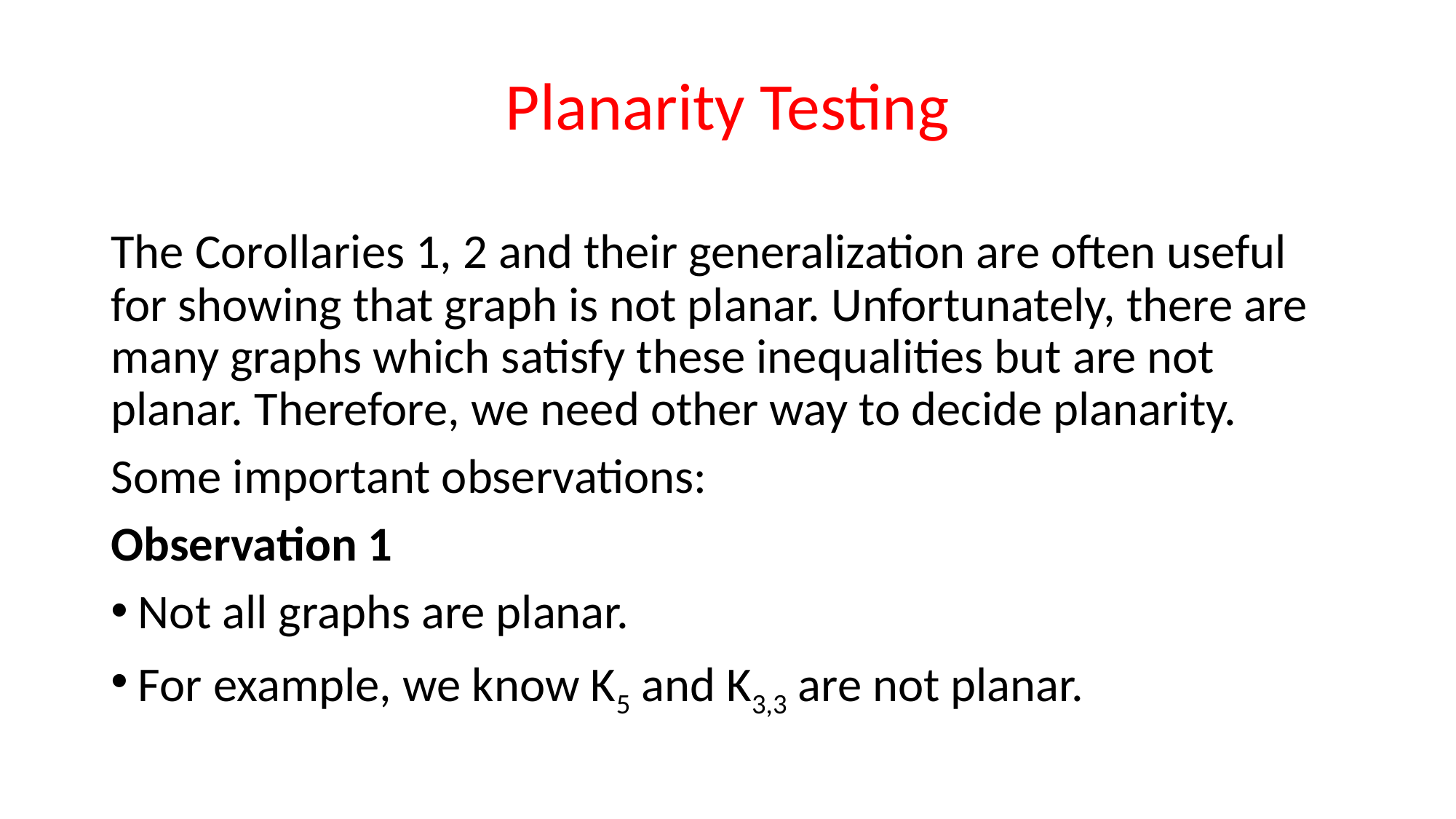

# Planarity Testing
The Corollaries 1, 2 and their generalization are often useful for showing that graph is not planar. Unfortunately, there are many graphs which satisfy these inequalities but are not planar. Therefore, we need other way to decide planarity.
Some important observations:
Observation 1
Not all graphs are planar.
For example, we know K5 and K3,3 are not planar.